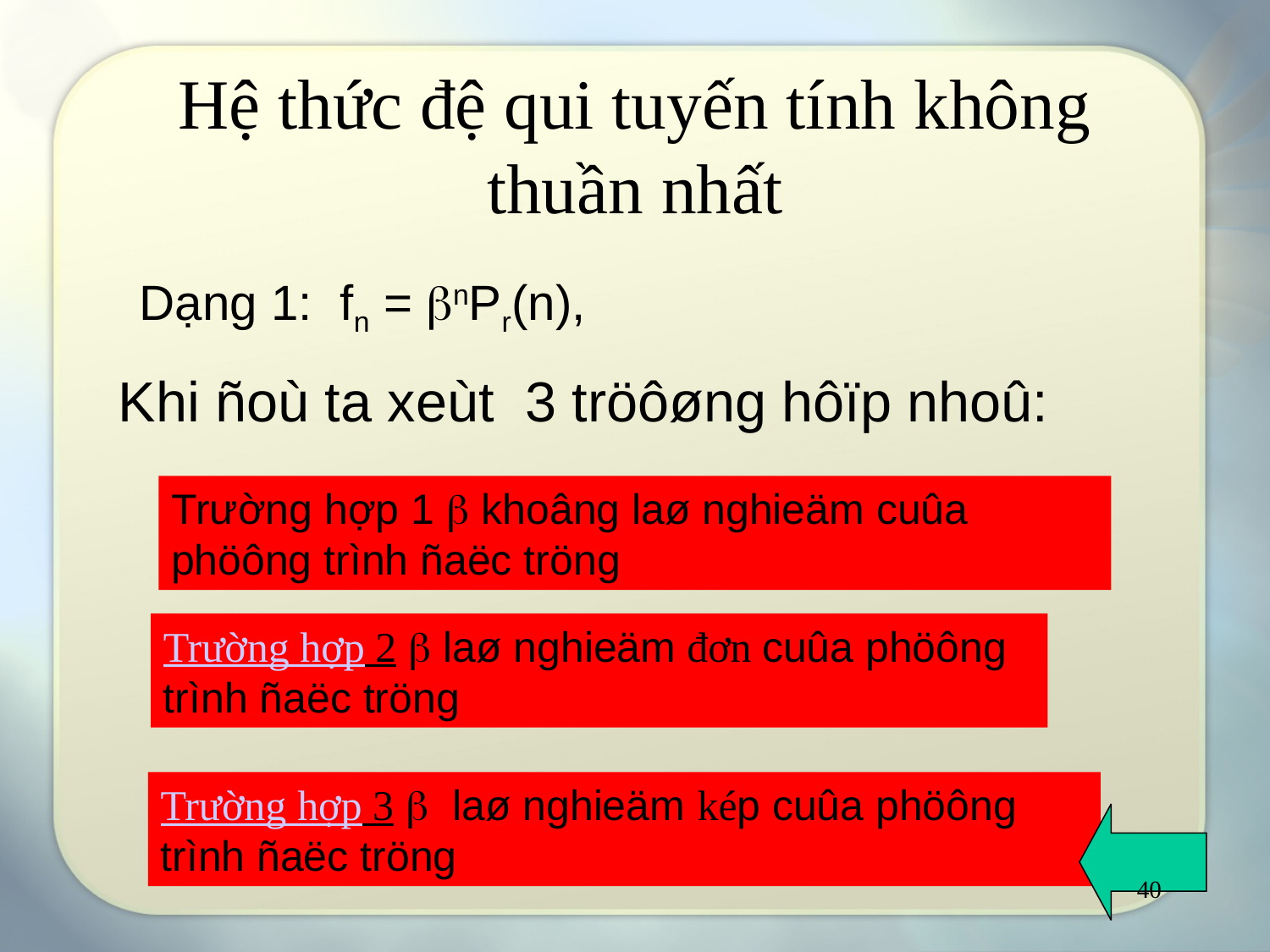

# Hệ thức đệ qui tuyến tính không thuần nhất
Dạng 1:  fn = βnPr(n),
Khi ñoù ta xeùt  3 tröôøng hôïp nhoû:
Trường hợp 1 β khoâng laø nghieäm cuûa phöông trình ñaëc tröng
Trường hợp 2 β laø nghieäm đơn cuûa phöông trình ñaëc tröng
Trường hợp 3 β  laø nghieäm kép cuûa phöông trình ñaëc tröng

40